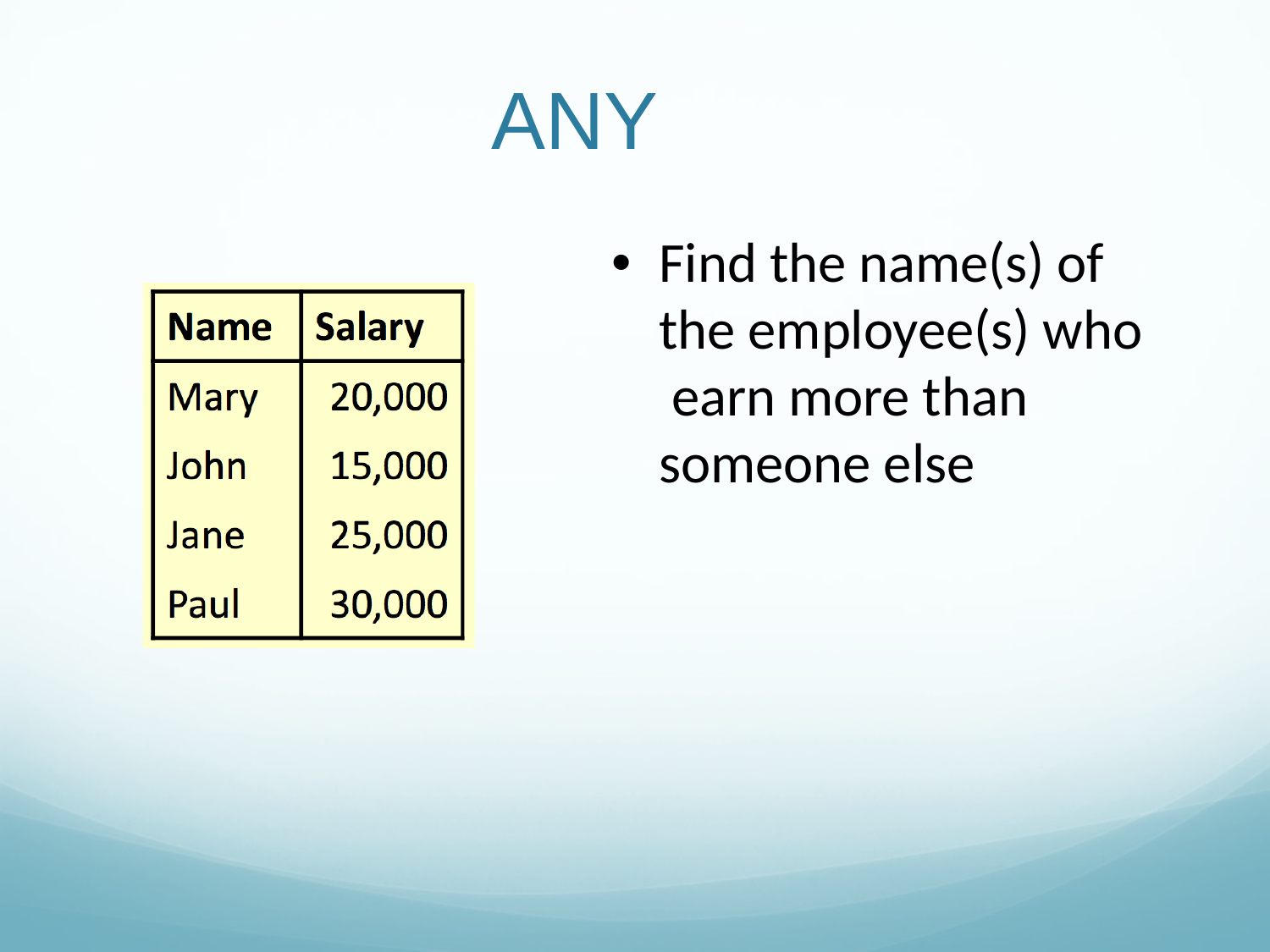

# ANY
Find the name(s) of  the employee(s) who  earn more than  someone else